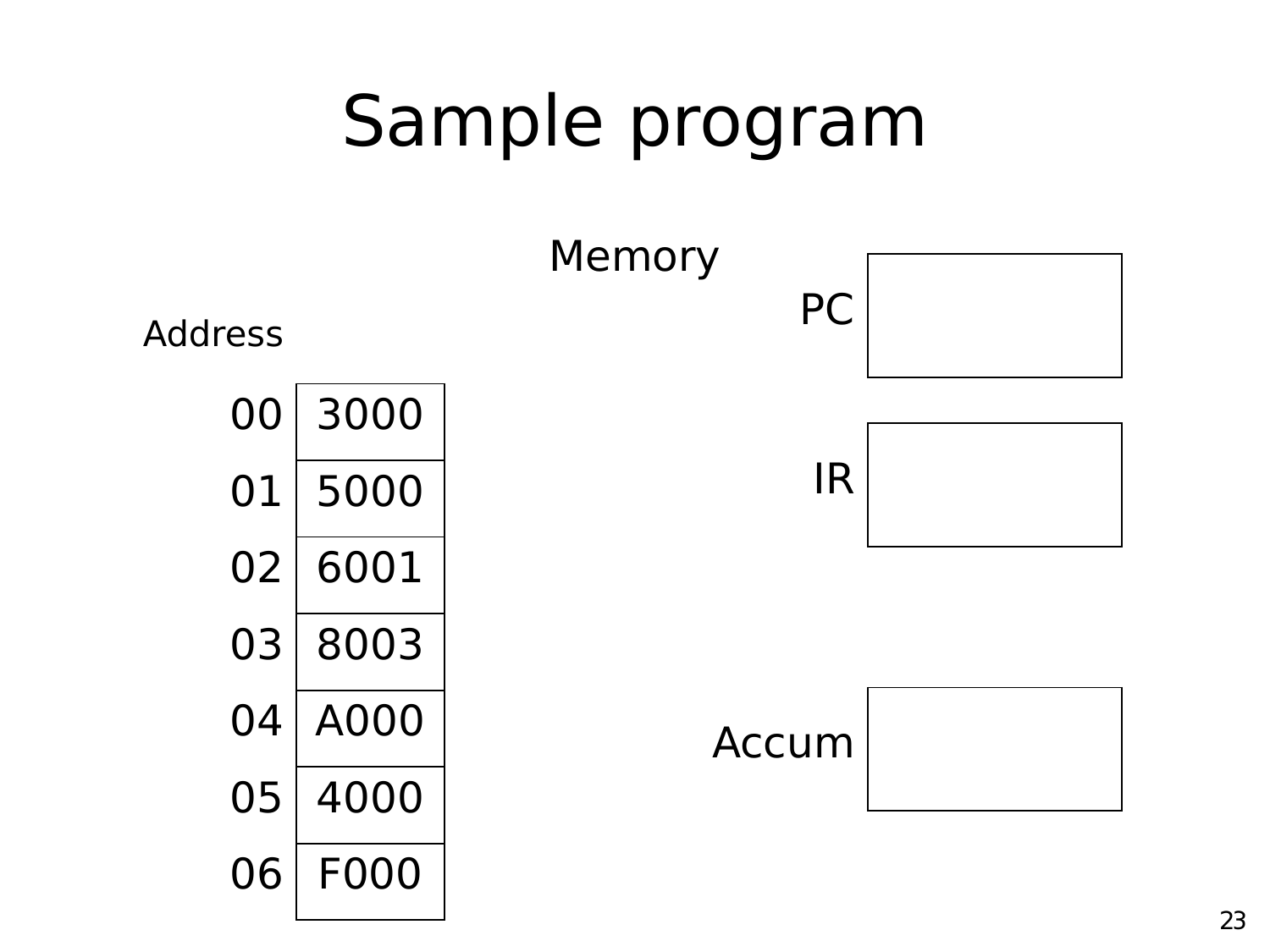

# Sample program
Memory
| PC |  |
| --- | --- |
| Address |  |
| --- | --- |
| 00 | 3000 |
| 01 | 5000 |
| 02 | 6001 |
| 03 | 8003 |
| 04 | A000 |
| 05 | 4000 |
| 06 | F000 |
| IR |  |
| --- | --- |
| Accum |  |
| --- | --- |